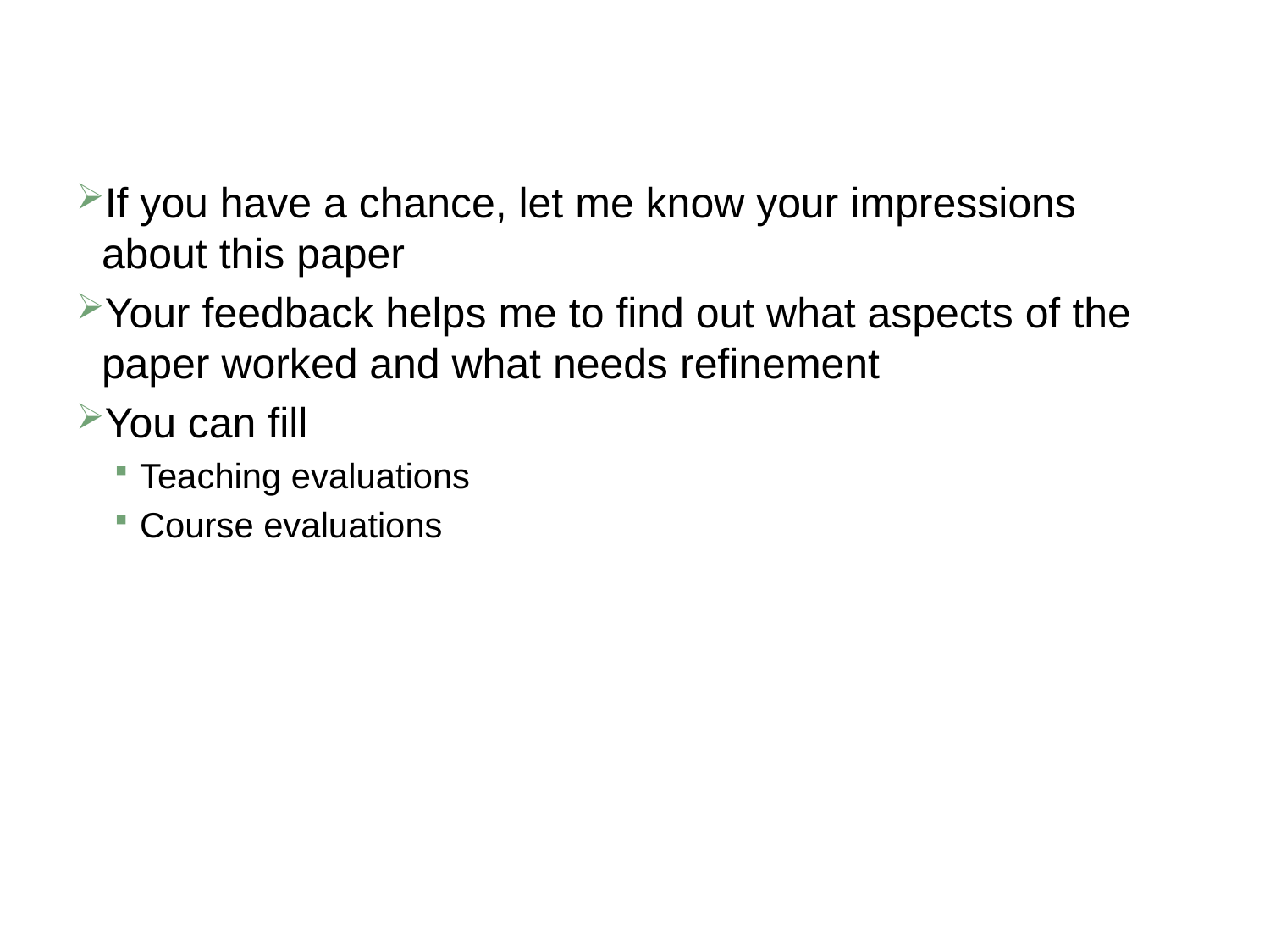

#
If you have a chance, let me know your impressions about this paper
Your feedback helps me to find out what aspects of the paper worked and what needs refinement
You can fill
Teaching evaluations
Course evaluations